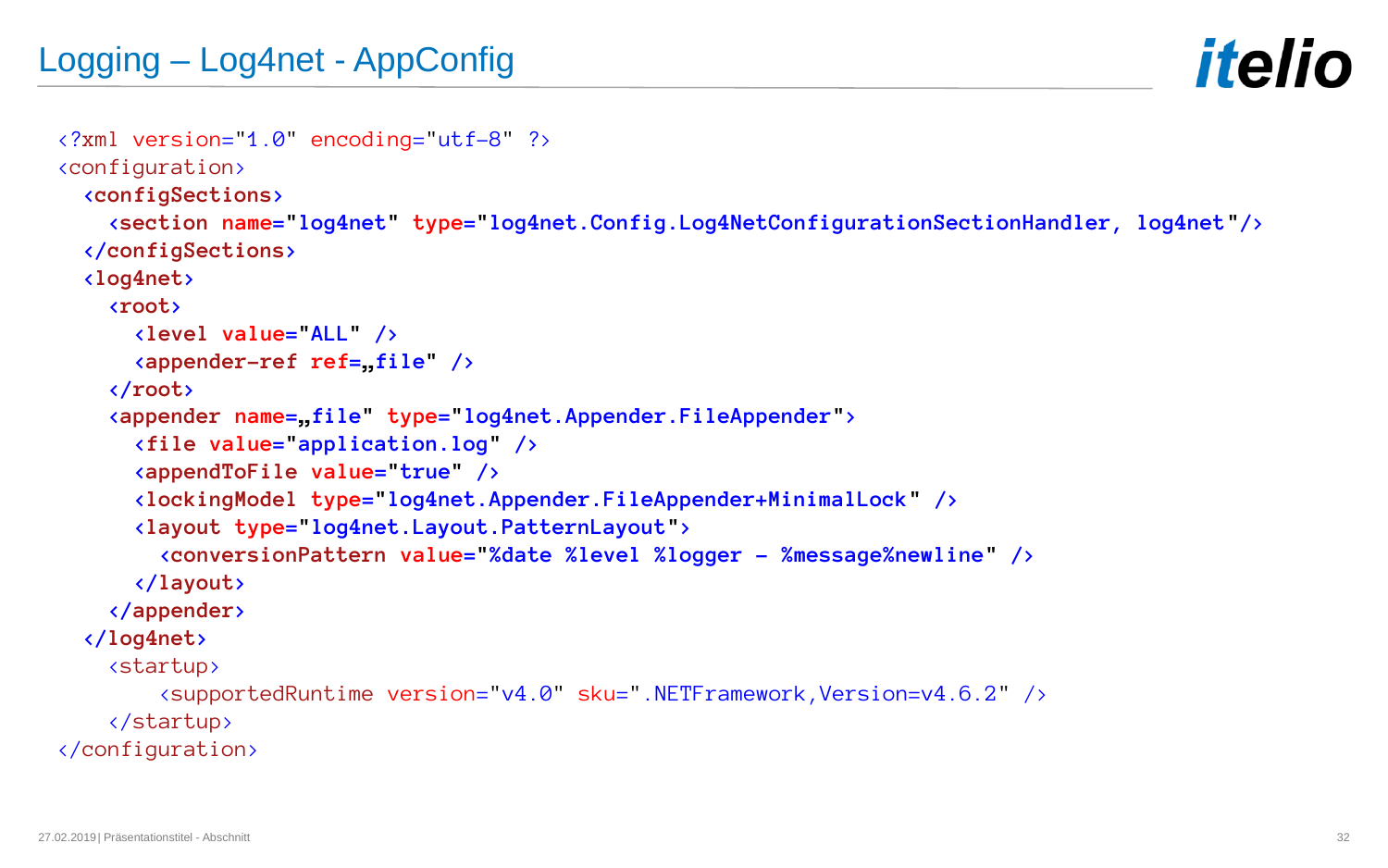

Logging – Log4net - AppConfig
<?xml version="1.0" encoding="utf-8" ?>
<configuration>
  <configSections>
    <section name="log4net" type="log4net.Config.Log4NetConfigurationSectionHandler, log4net"/>
  </configSections>
  <log4net>
    <root>
      <level value="ALL" />
      <appender-ref ref=„file" />
    </root>
    <appender name=„file" type="log4net.Appender.FileAppender">
      <file value="application.log" />
      <appendToFile value="true" />
      <lockingModel type="log4net.Appender.FileAppender+MinimalLock" />
      <layout type="log4net.Layout.PatternLayout">
        <conversionPattern value="%date %level %logger - %message%newline" />
      </layout>
    </appender>
  </log4net>
    <startup>
        <supportedRuntime version="v4.0" sku=".NETFramework,Version=v4.6.2" />
    </startup>
</configuration>
27.02.2019
Präsentationstitel - Abschnitt
32